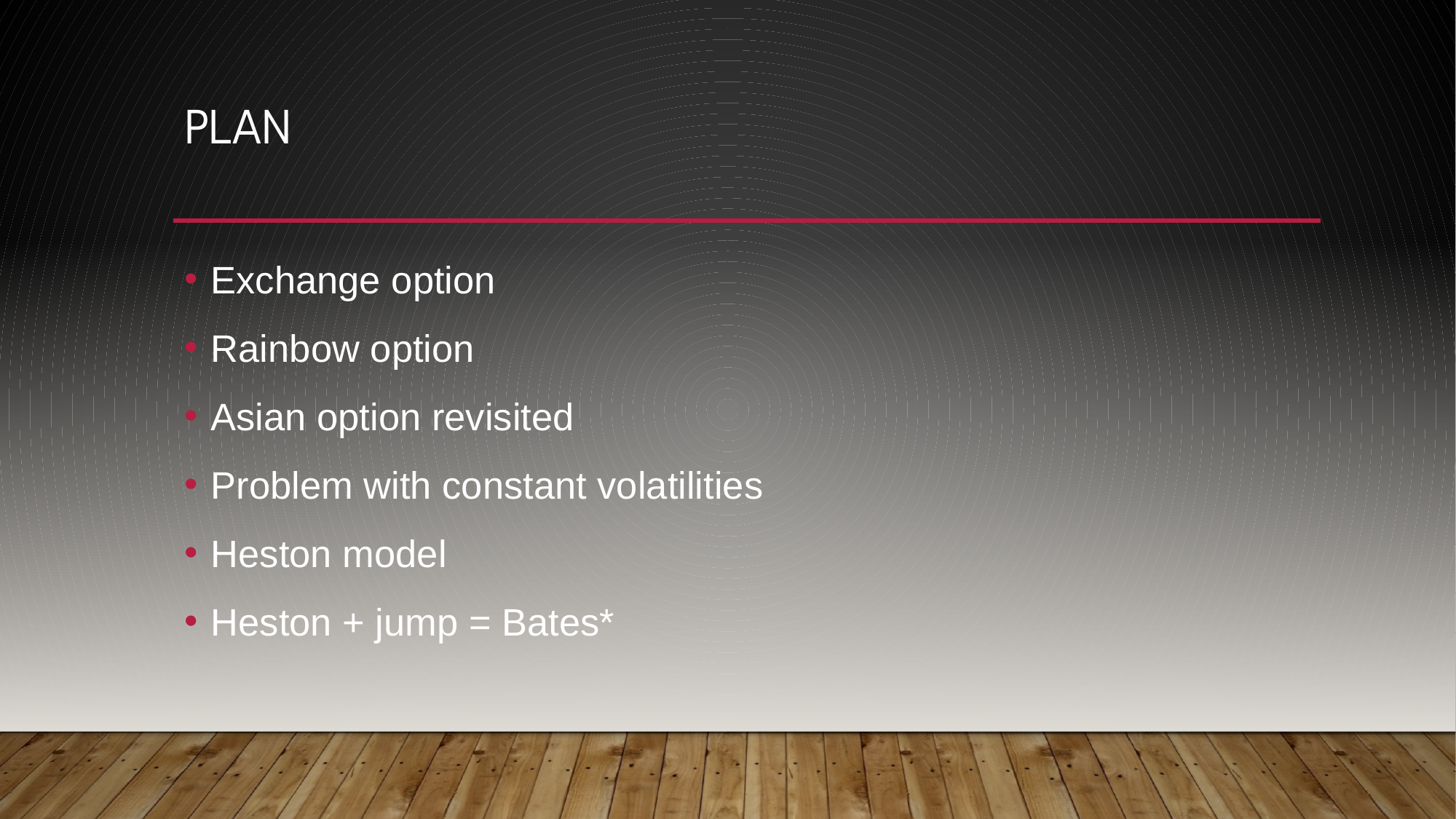

# Plan
Exchange option
Rainbow option
Asian option revisited
Problem with constant volatilities
Heston model
Heston + jump = Bates*